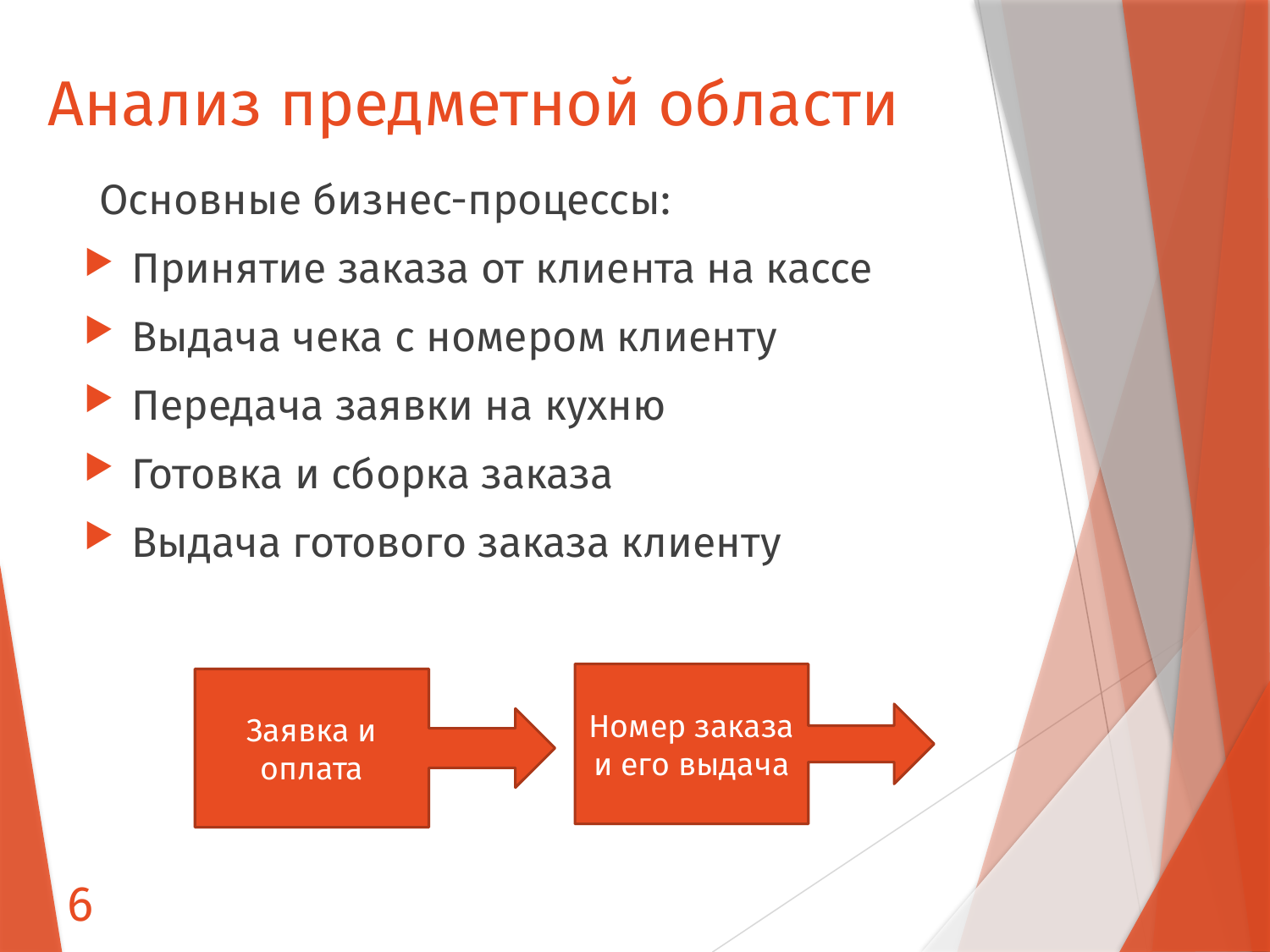

# Анализ предметной области
Основные бизнес-процессы:
Принятие заказа от клиента на кассе
Выдача чека с номером клиенту
Передача заявки на кухню
Готовка и сборка заказа
Выдача готового заказа клиенту

Номер заказа и его выдача
Заявка и оплата
6